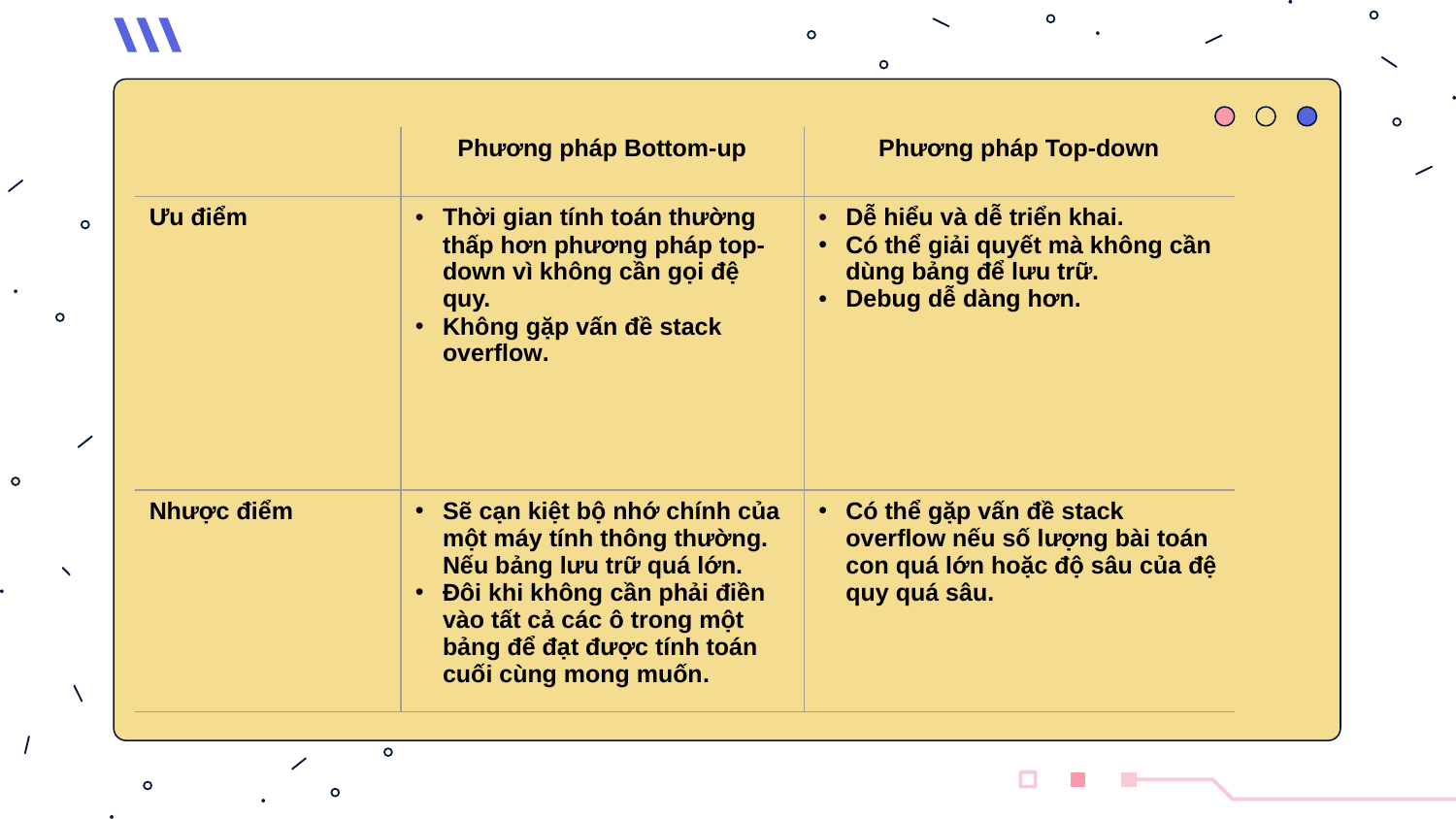

|  | Phương pháp Bottom-up | Phương pháp Top-down |
| --- | --- | --- |
| Ưu điểm | Thời gian tính toán thường thấp hơn phương pháp top-down vì không cần gọi đệ quy. Không gặp vấn đề stack overflow. | Dễ hiểu và dễ triển khai. Có thể giải quyết mà không cần dùng bảng để lưu trữ. Debug dễ dàng hơn. |
| Nhược điểm | Sẽ cạn kiệt bộ nhớ chính của một máy tính thông thường. Nếu bảng lưu trữ quá lớn. Đôi khi không cần phải điền vào tất cả các ô trong một bảng để đạt được tính toán cuối cùng mong muốn. | Có thể gặp vấn đề stack overflow nếu số lượng bài toán con quá lớn hoặc độ sâu của đệ quy quá sâu. |